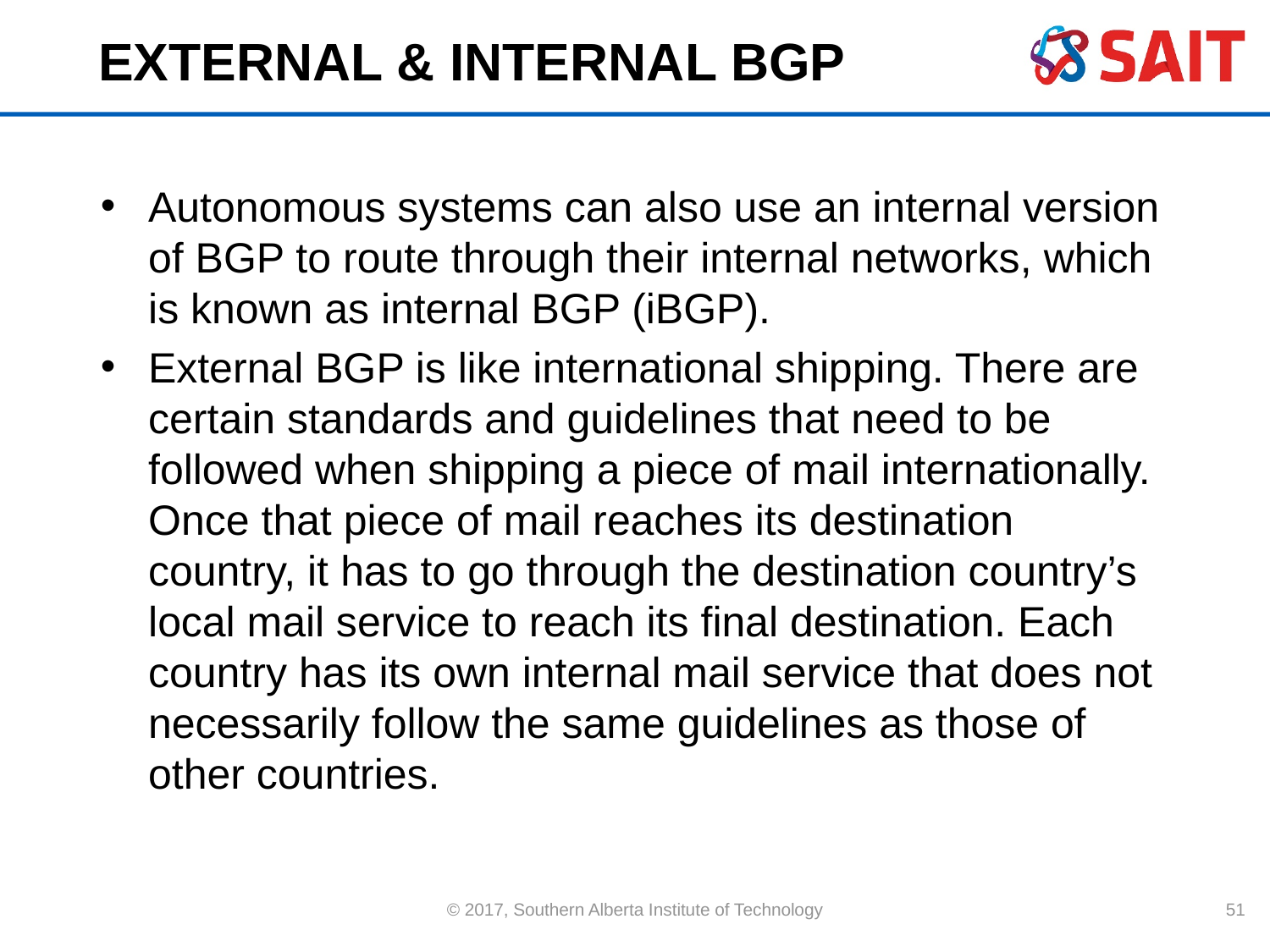

# EXTERNAL & INTERNAL BGP
Autonomous systems can also use an internal version of BGP to route through their internal networks, which is known as internal BGP (iBGP).
External BGP is like international shipping. There are certain standards and guidelines that need to be followed when shipping a piece of mail internationally. Once that piece of mail reaches its destination country, it has to go through the destination country’s local mail service to reach its final destination. Each country has its own internal mail service that does not necessarily follow the same guidelines as those of other countries.